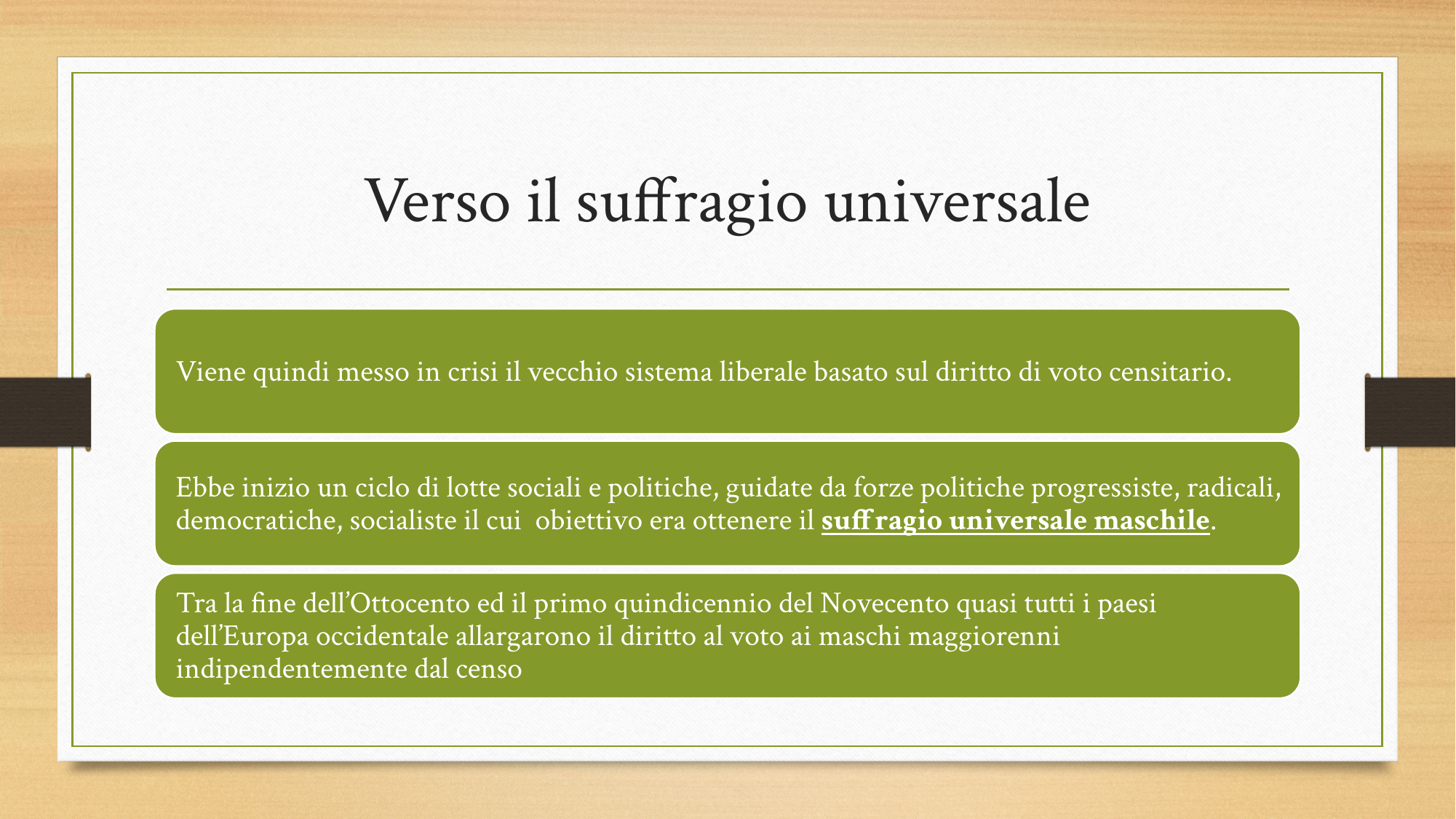

# Verso il suffragio universale
Viene quindi messo in crisi il vecchio sistema liberale basato sul diritto di voto censitario.
Ebbe inizio un ciclo di lotte sociali e politiche, guidate da forze politiche progressiste, radicali, democratiche, socialiste il cui  obiettivo era ottenere il suffragio universale maschile.
Tra la fine dell’Ottocento ed il primo quindicennio del Novecento quasi tutti i paesi dell’Europa occidentale allargarono il diritto al voto ai maschi maggiorenni indipendentemente dal censo